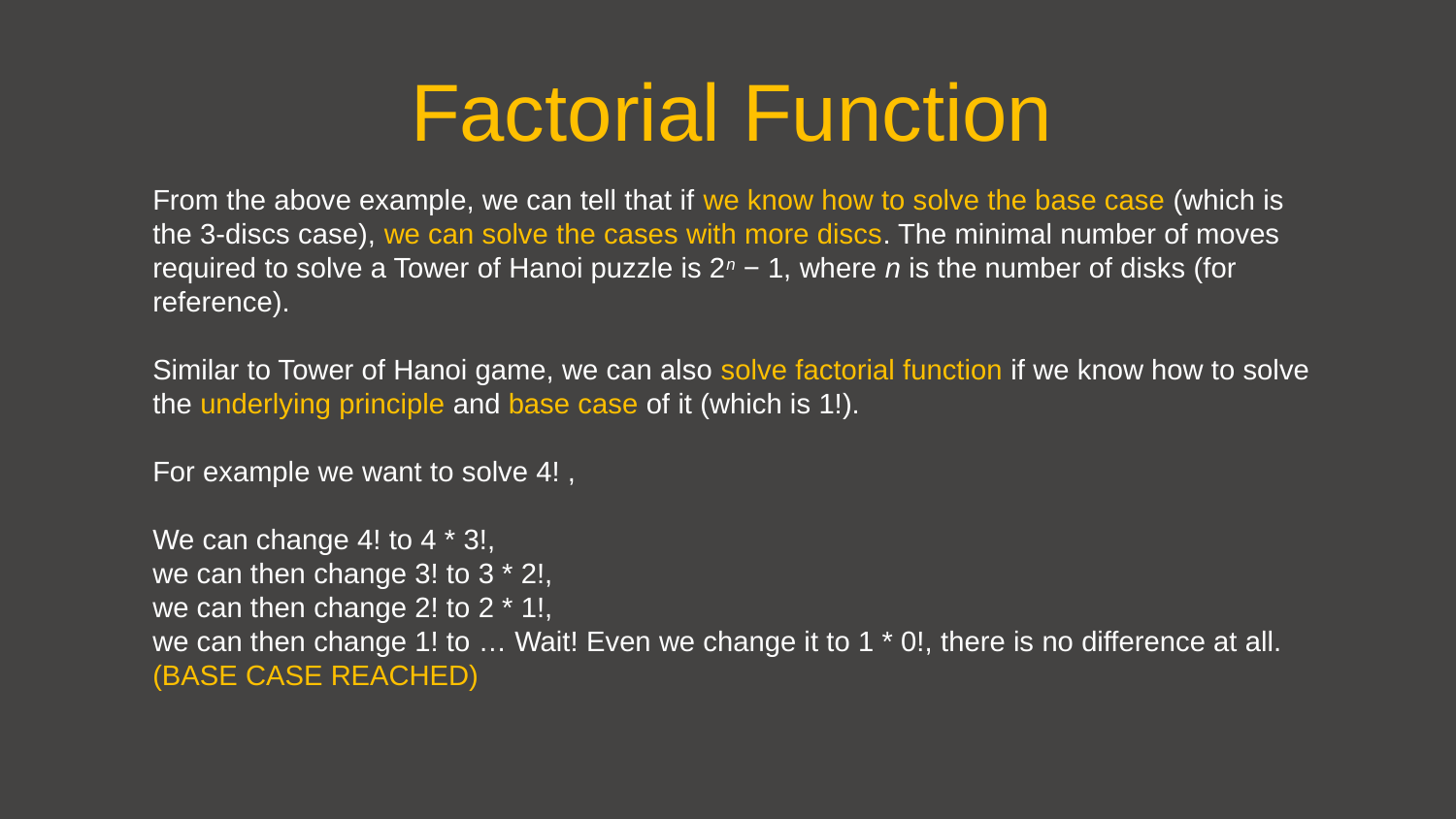

# Factorial Function
From the above example, we can tell that if we know how to solve the base case (which is the 3-discs case), we can solve the cases with more discs. The minimal number of moves required to solve a Tower of Hanoi puzzle is 2n − 1, where n is the number of disks (for reference).

Similar to Tower of Hanoi game, we can also solve factorial function if we know how to solve the underlying principle and base case of it (which is 1!).

For example we want to solve 4! ,

We can change 4! to 4 * 3!,
we can then change 3! to 3 * 2!,
we can then change 2! to 2 * 1!,
we can then change 1! to … Wait! Even we change it to 1 * 0!, there is no difference at all.
(BASE CASE REACHED)